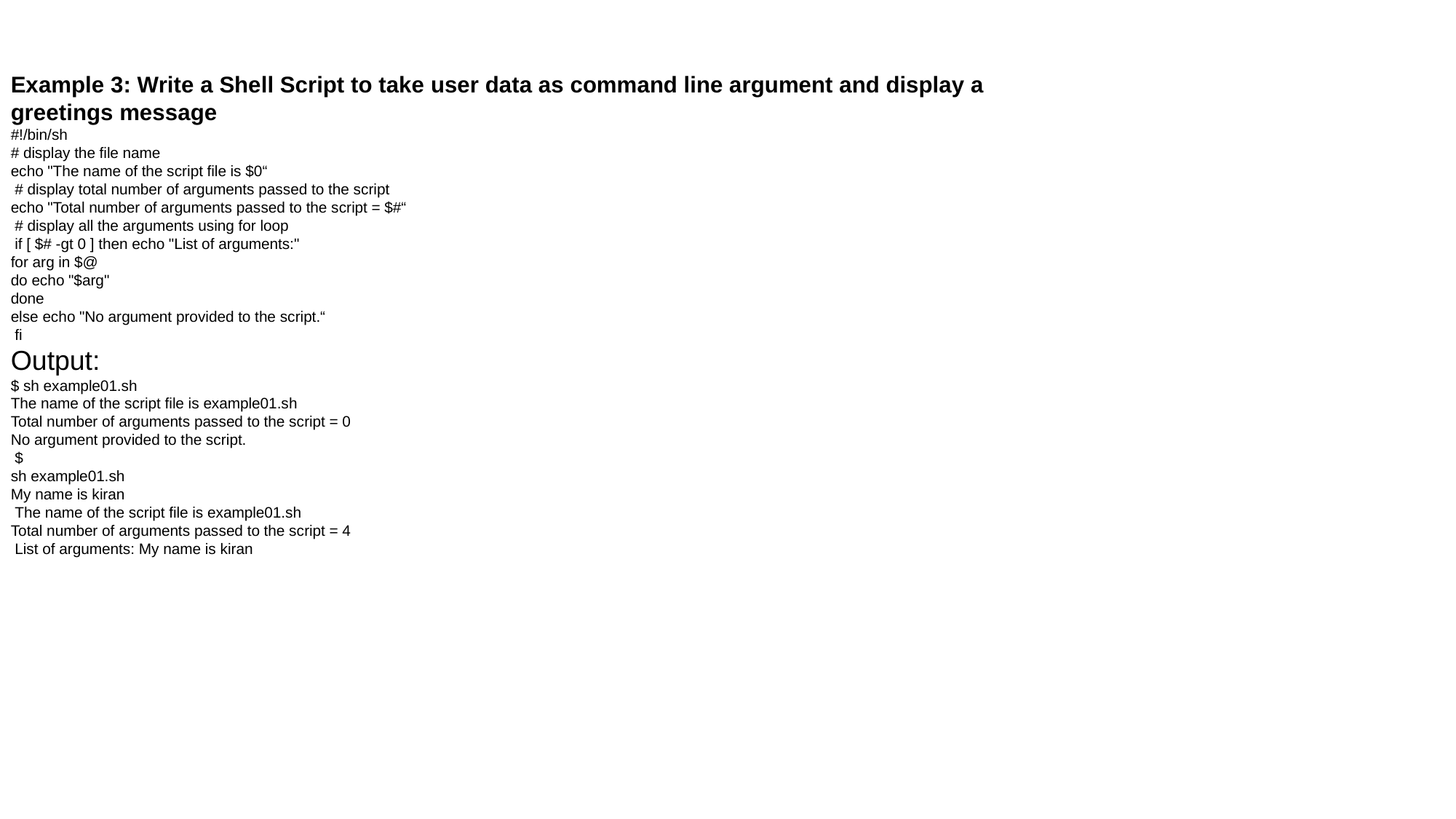

Example 3: Write a Shell Script to take user data as command line argument and display a greetings message
#!/bin/sh
# display the file name
echo "The name of the script file is $0“
 # display total number of arguments passed to the script
echo "Total number of arguments passed to the script = $#“
 # display all the arguments using for loop
 if [ $# -gt 0 ] then echo "List of arguments:"
for arg in $@
do echo "$arg"
done
else echo "No argument provided to the script.“
 fi
Output:
$ sh example01.sh
The name of the script file is example01.sh
Total number of arguments passed to the script = 0
No argument provided to the script.
 $
sh example01.sh
My name is kiran
 The name of the script file is example01.sh
Total number of arguments passed to the script = 4
 List of arguments: My name is kiran